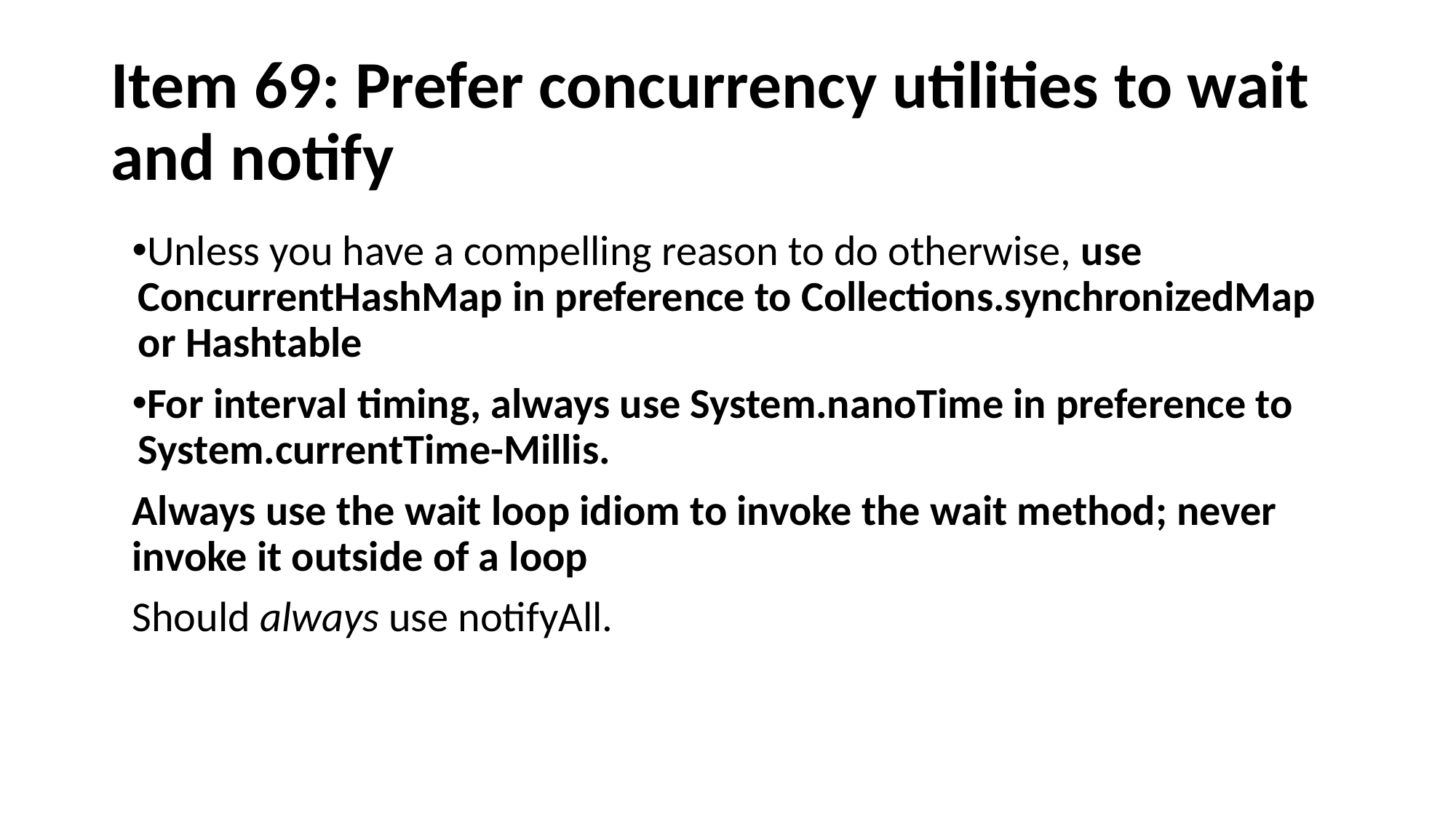

# Item 69: Prefer concurrency utilities to wait and notify
Unless you have a compelling reason to do otherwise, use ConcurrentHashMap in preference to Collections.synchronizedMap or Hashtable
For interval timing, always use System.nanoTime in preference to System.currentTime-Millis.
Always use the wait loop idiom to invoke the wait method; never invoke it outside of a loop
Should always use notifyAll.